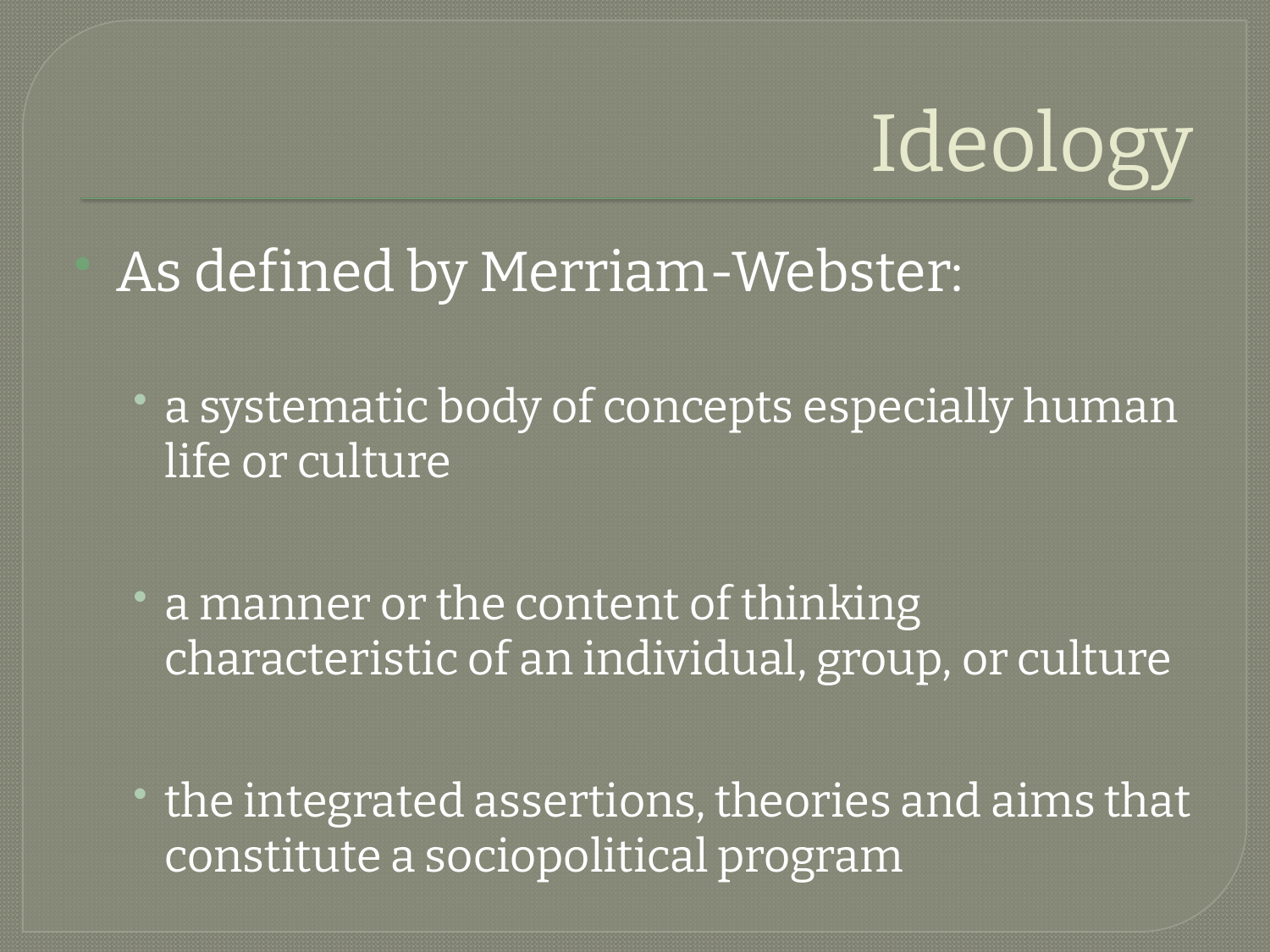

# Ideology
As defined by Merriam-Webster:
a systematic body of concepts especially human life or culture

a manner or the content of thinking characteristic of an individual, group, or culture

the integrated assertions, theories and aims that constitute a sociopolitical program